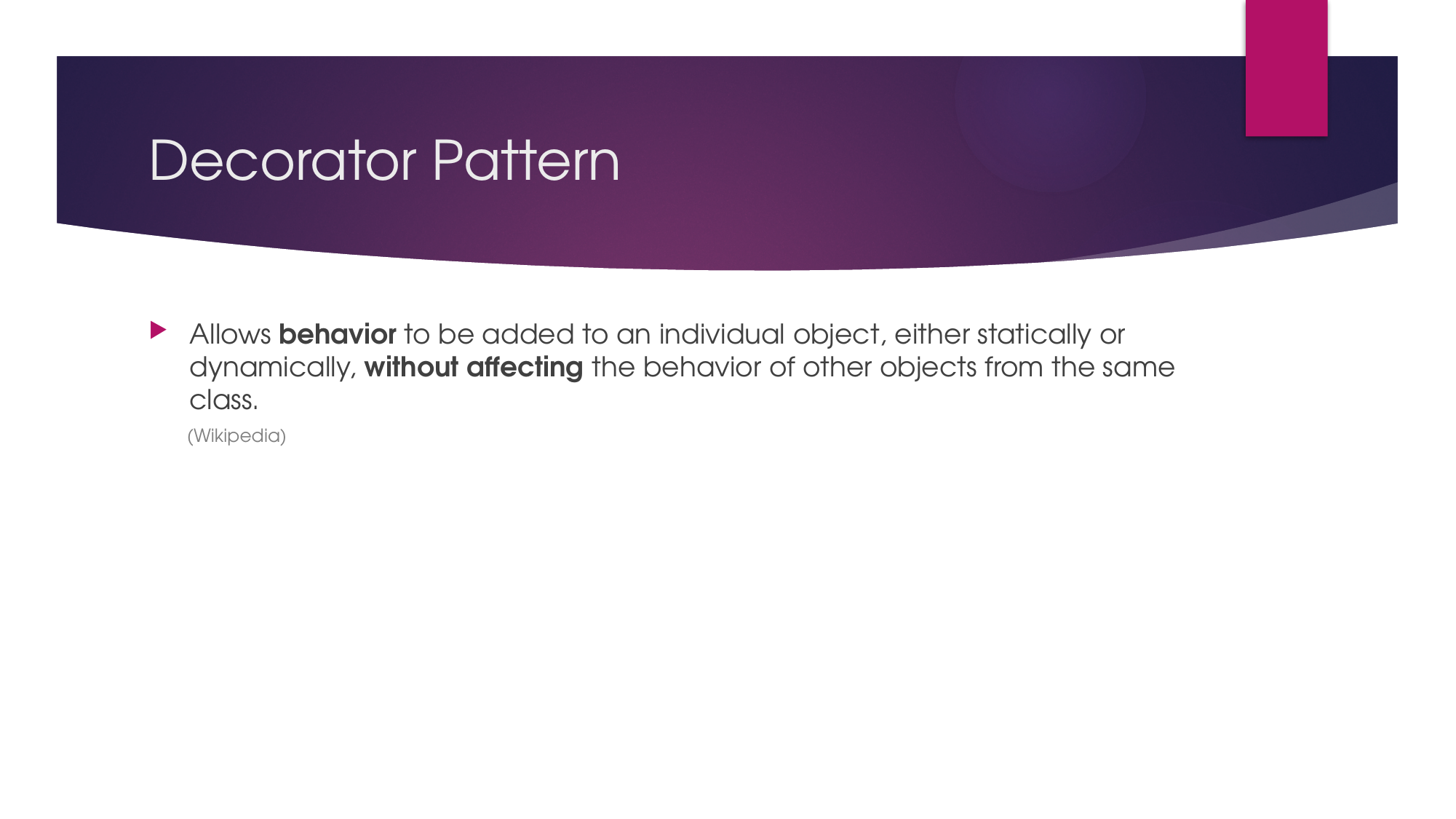

# Decorator Pattern
Allows behavior to be added to an individual object, either statically or dynamically, without affecting the behavior of other objects from the same class.
     (Wikipedia)